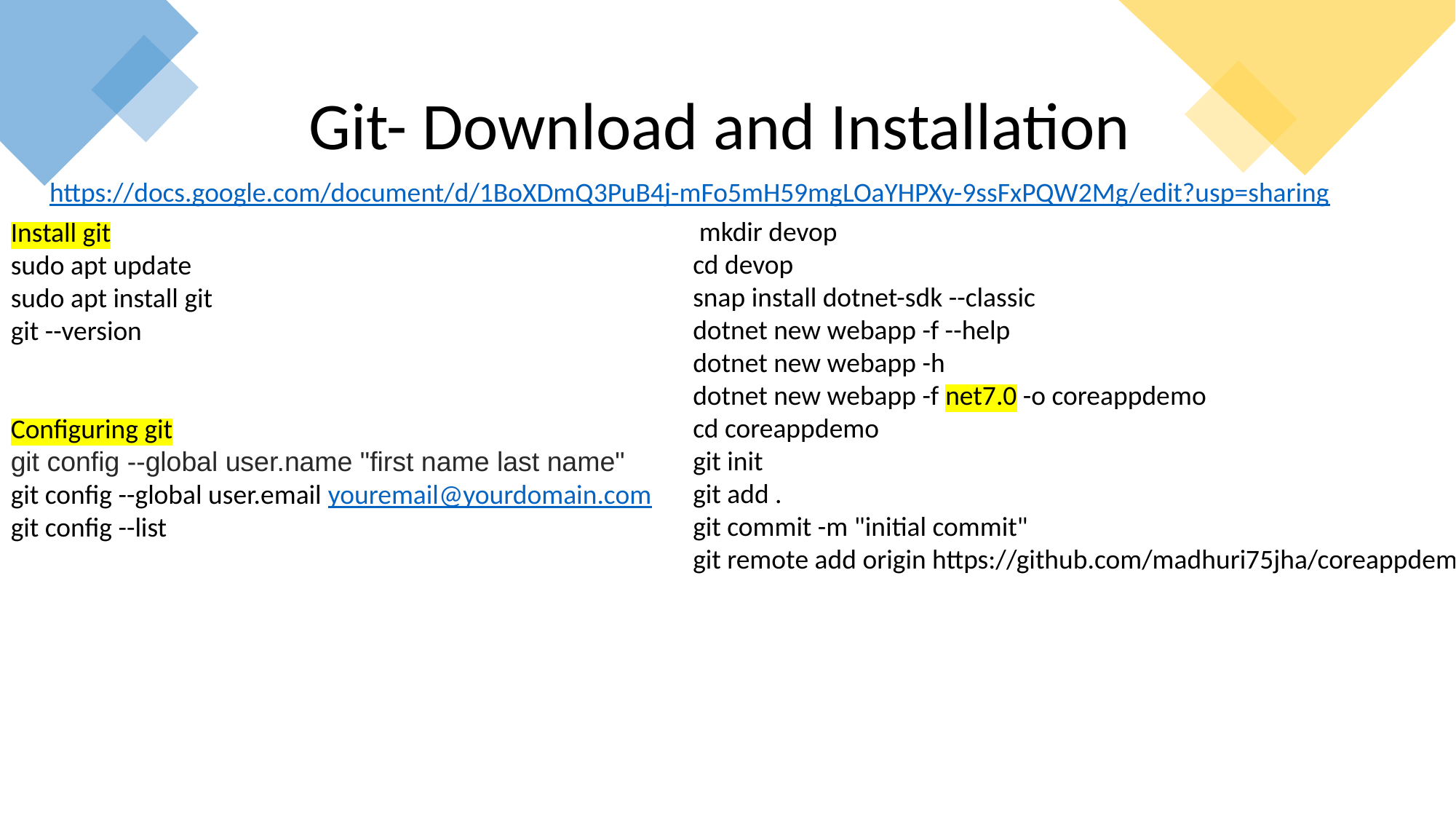

Git- Download and Installation
https://docs.google.com/document/d/1BoXDmQ3PuB4j-mFo5mH59mgLOaYHPXy-9ssFxPQW2Mg/edit?usp=sharing

 mkdir devop
cd devop
snap install dotnet-sdk --classic
dotnet new webapp -f --help
dotnet new webapp -h
dotnet new webapp -f net7.0 -o coreappdemo
cd coreappdemo
git init
git add .
git commit -m "initial commit"
git remote add origin https://github.com/madhuri75jha/coreappdemo.git
Install git
sudo apt update
sudo apt install git
git --version

Configuring git
git config --global user.name "first name last name"
git config --global user.email youremail@yourdomain.com
git config --list